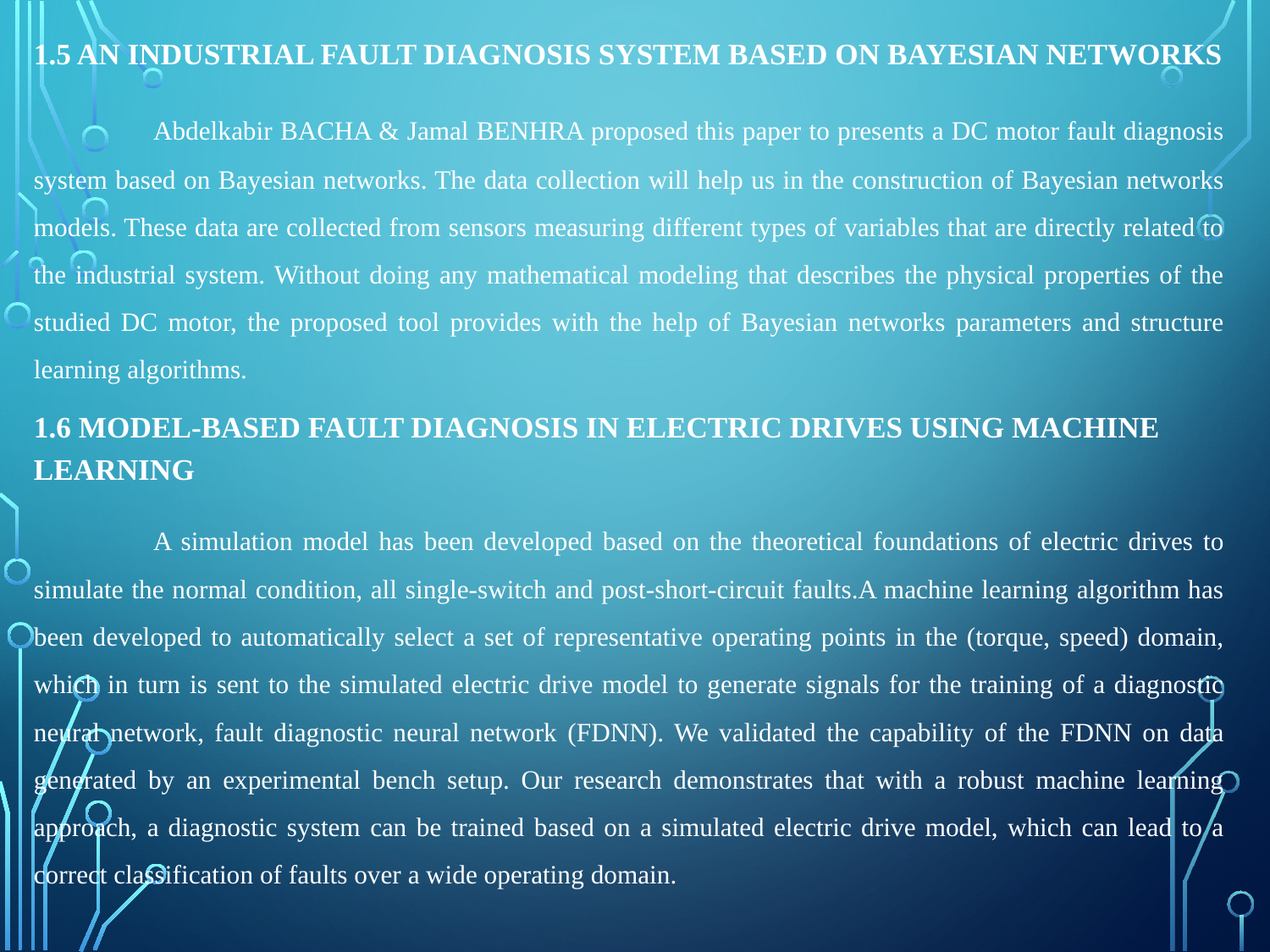

1.5 AN INDUSTRIAL FAULT DIAGNOSIS SYSTEM BASED ON BAYESIAN NETWORKS
	Abdelkabir BACHA & Jamal BENHRA proposed this paper to presents a DC motor fault diagnosis system based on Bayesian networks. The data collection will help us in the construction of Bayesian networks models. These data are collected from sensors measuring different types of variables that are directly related to the industrial system. Without doing any mathematical modeling that describes the physical properties of the studied DC motor, the proposed tool provides with the help of Bayesian networks parameters and structure learning algorithms.
1.6 MODEL-BASED FAULT DIAGNOSIS IN ELECTRIC DRIVES USING MACHINE LEARNING
	A simulation model has been developed based on the theoretical foundations of electric drives to simulate the normal condition, all single-switch and post-short-circuit faults.A machine learning algorithm has been developed to automatically select a set of representative operating points in the (torque, speed) domain, which in turn is sent to the simulated electric drive model to generate signals for the training of a diagnostic neural network, fault diagnostic neural network (FDNN). We validated the capability of the FDNN on data generated by an experimental bench setup. Our research demonstrates that with a robust machine learning approach, a diagnostic system can be trained based on a simulated electric drive model, which can lead to a correct classification of faults over a wide operating domain.